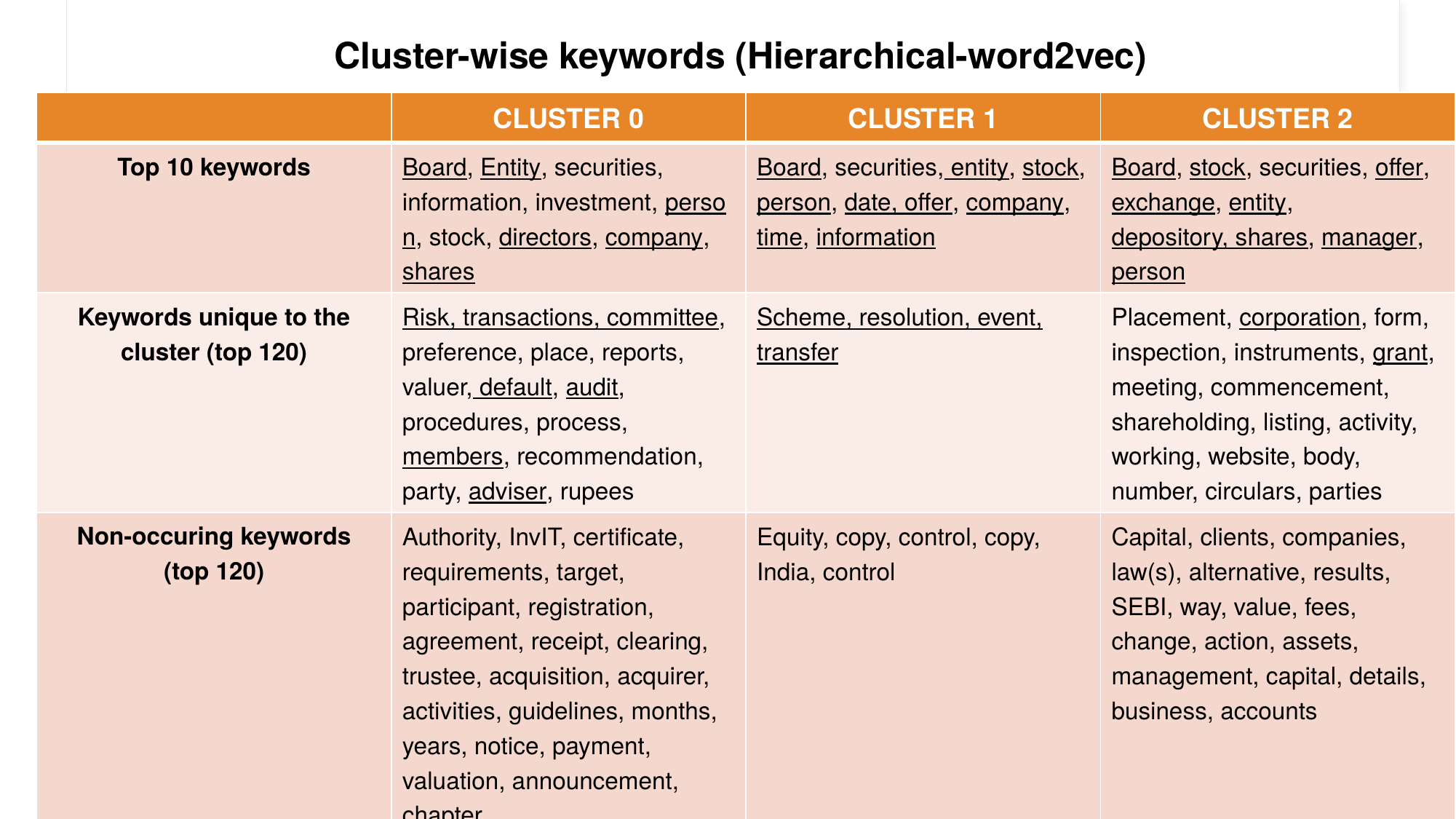

# Cluster-wise keywords (Hierarchical-word2vec)
|  | CLUSTER 0 | CLUSTER 1 | CLUSTER 2 |
| --- | --- | --- | --- |
| Top 10 keywords | Board, Entity, securities, information, investment, person, stock, directors, company, shares | Board, securities, entity, stock, person, date, offer, company, time, information | Board, stock, securities, offer, exchange, entity, depository, shares, manager, person |
| Keywords unique to the cluster (top 120) | Risk, transactions, committee, preference, place, reports, valuer, default, audit, procedures, process, members, recommendation, party, adviser, rupees | Scheme, resolution, event, transfer | Placement, corporation, form, inspection, instruments, grant, meeting, commencement, shareholding, listing, activity, working, website, body, number, circulars, parties |
| Non-occuring keywords (top 120) | Authority, InvIT, certificate, requirements, target, participant, registration, agreement, receipt, clearing, trustee, acquisition, acquirer, activities, guidelines, months, years, notice, payment, valuation, announcement, chapter | Equity, copy, control, copy, India, control | Capital, clients, companies, law(s), alternative, results, SEBI, way, value, fees, change, action, assets, management, capital, details, business, accounts |